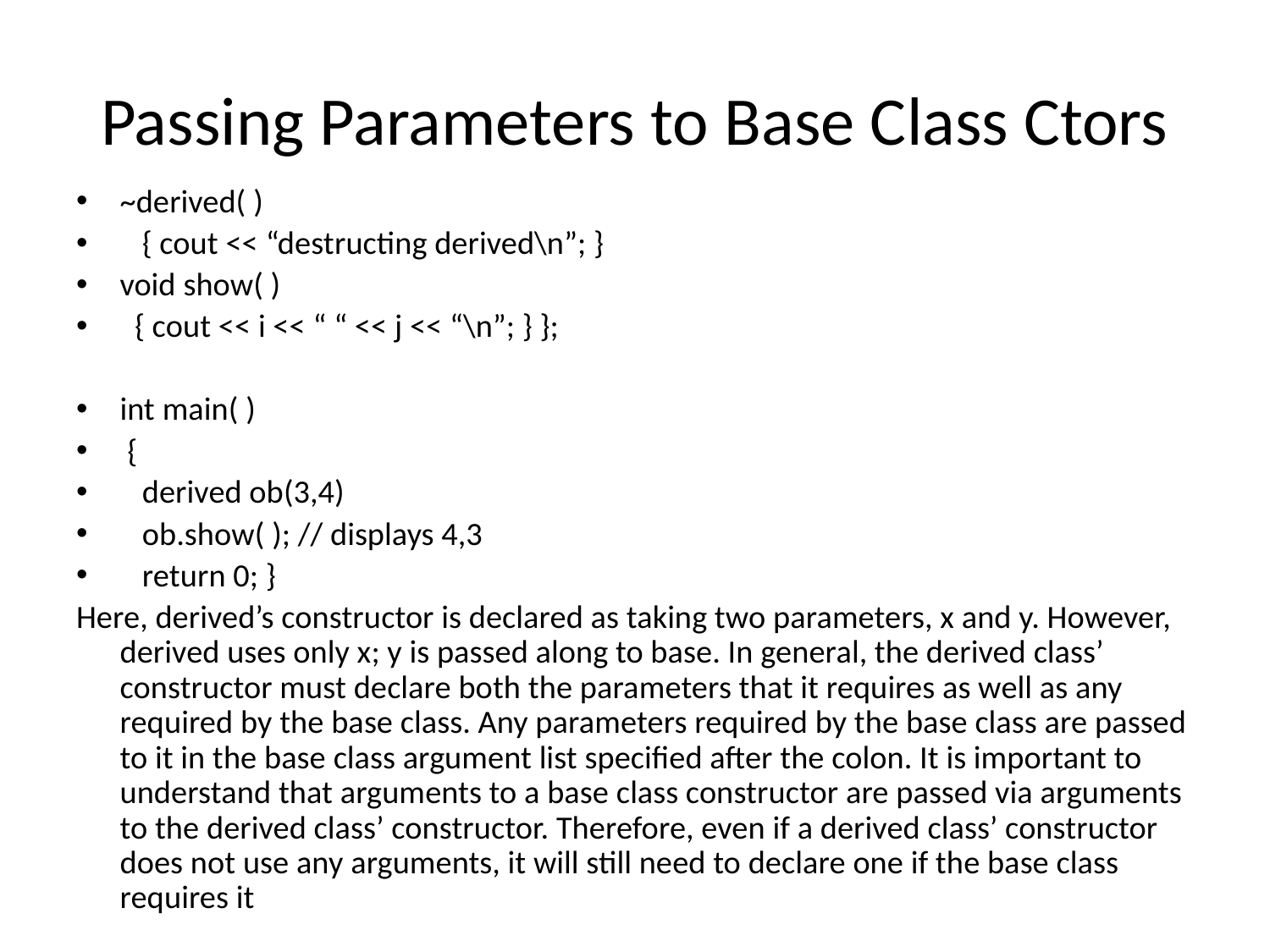

# Passing Parameters to Base Class Ctors
~derived( )
   { cout << “destructing derived\n”; }
void show( )
  { cout << i << “ “ << j << “\n”; } };

int main( )
 {
   derived ob(3,4)
   ob.show( ); // displays 4,3
   return 0; }
Here, derived’s constructor is declared as taking two parameters, x and y. However, derived uses only x; y is passed along to base. In general, the derived class’ constructor must declare both the parameters that it requires as well as any required by the base class. Any parameters required by the base class are passed to it in the base class argument list specified after the colon. It is important to understand that arguments to a base class constructor are passed via arguments to the derived class’ constructor. Therefore, even if a derived class’ constructor does not use any arguments, it will still need to declare one if the base class requires it